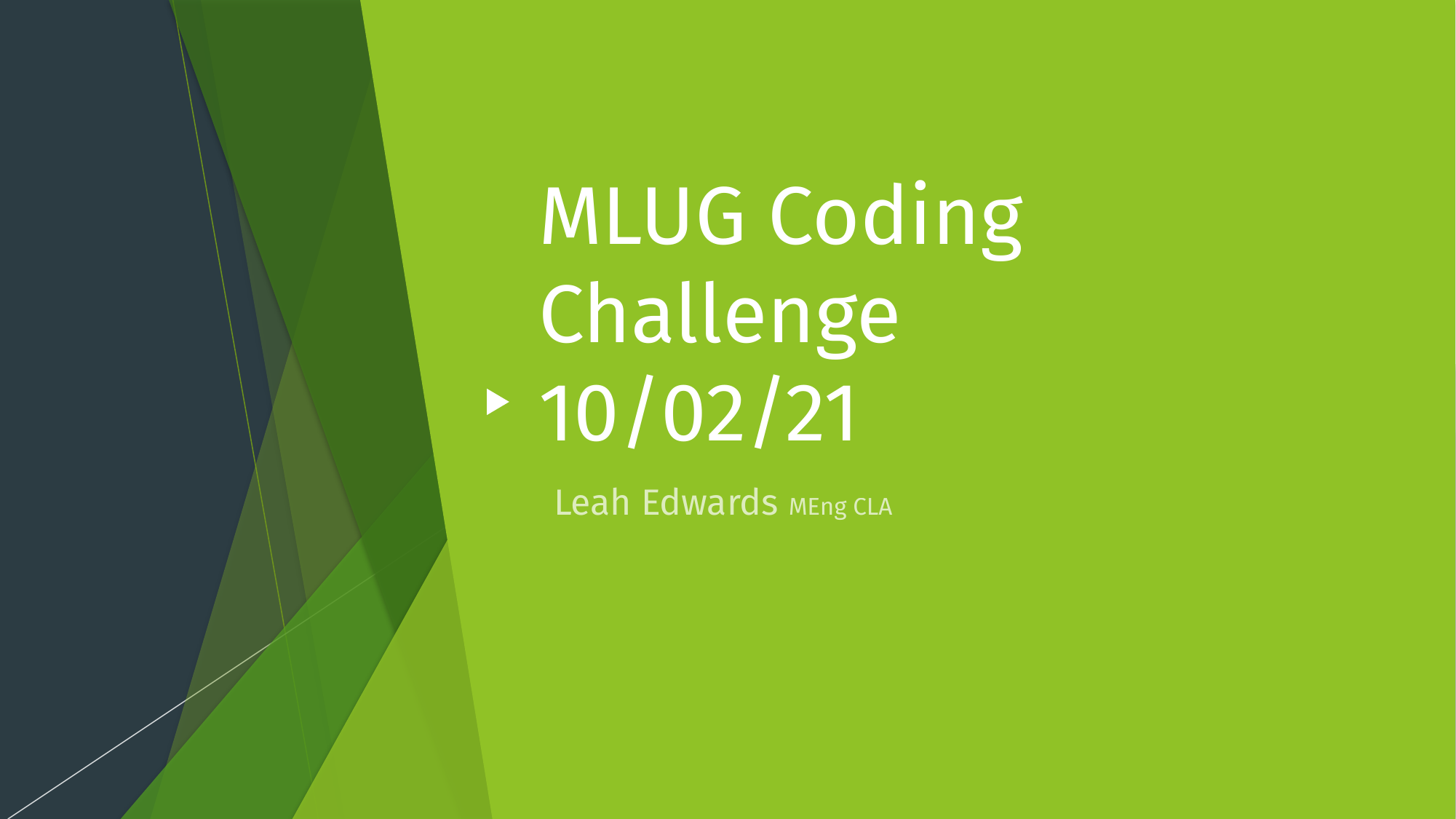

# MLUG Coding Challenge 10/02/21

Leah Edwards MEng CLA